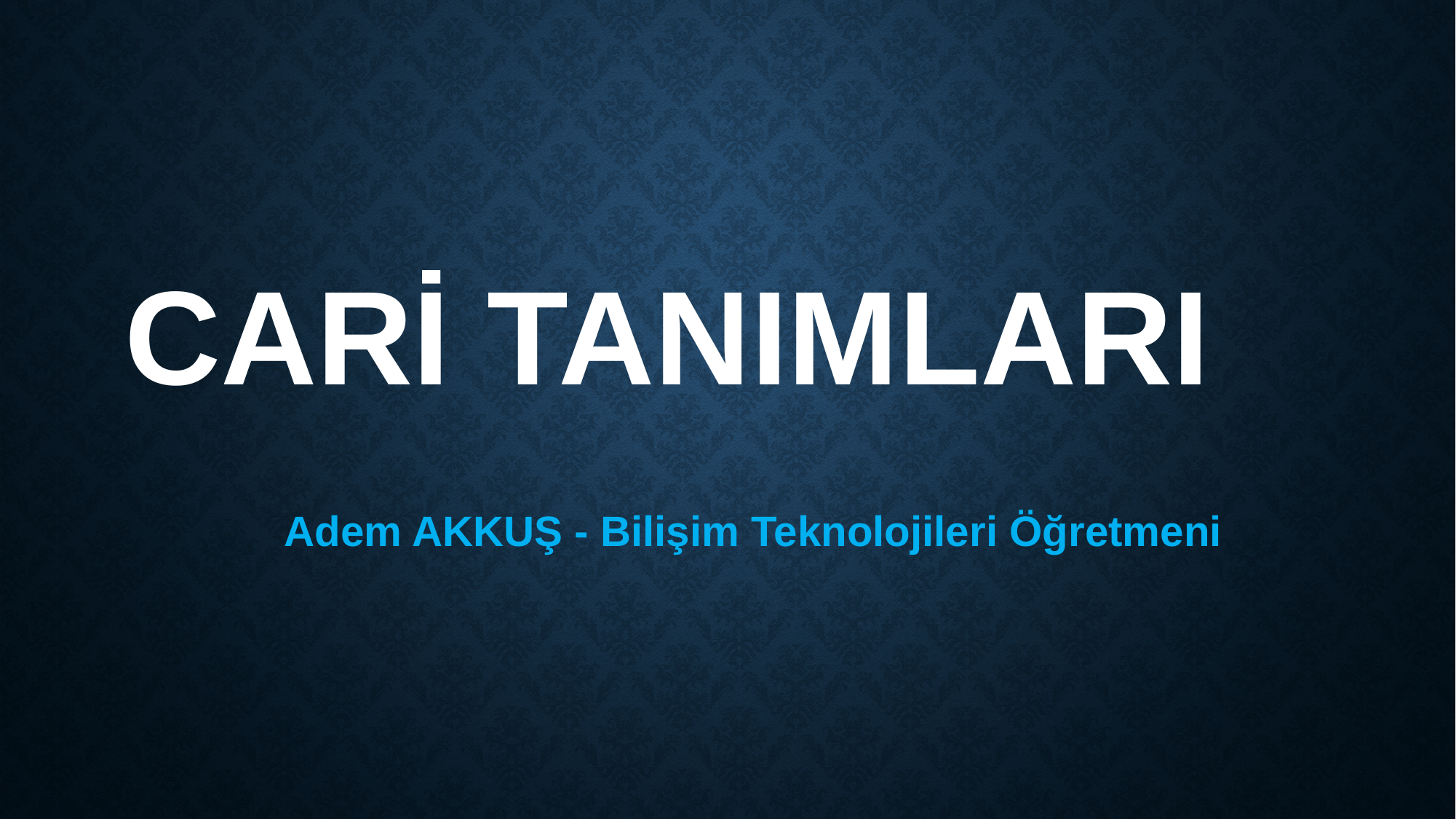

# CARİ tanımları

Adem AKKUŞ - Bilişim Teknolojileri Öğretmeni